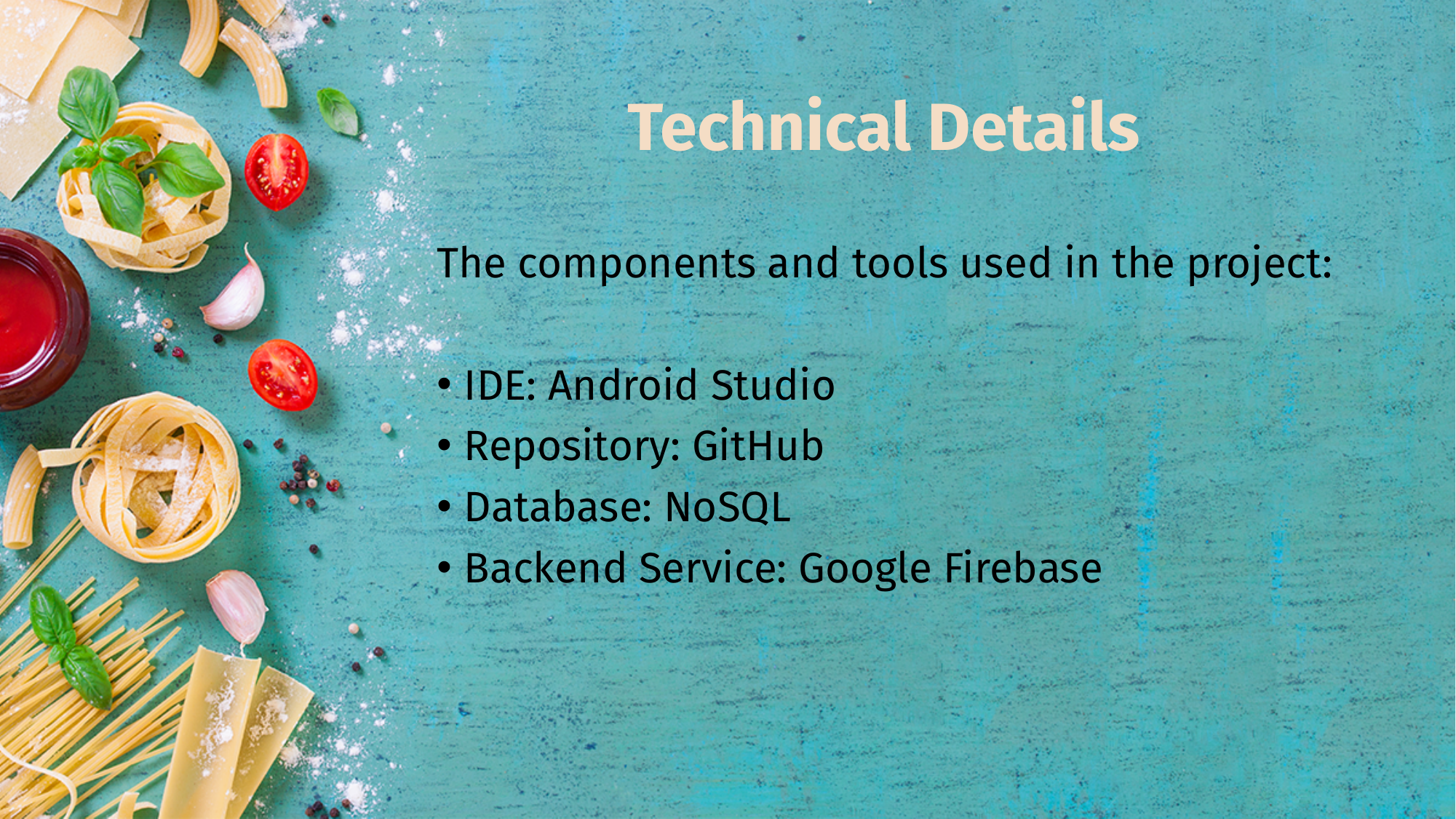

# Technical Details
The components and tools used in the project:

IDE: Android Studio
Repository: GitHub
Database: NoSQL
Backend Service: Google Firebase